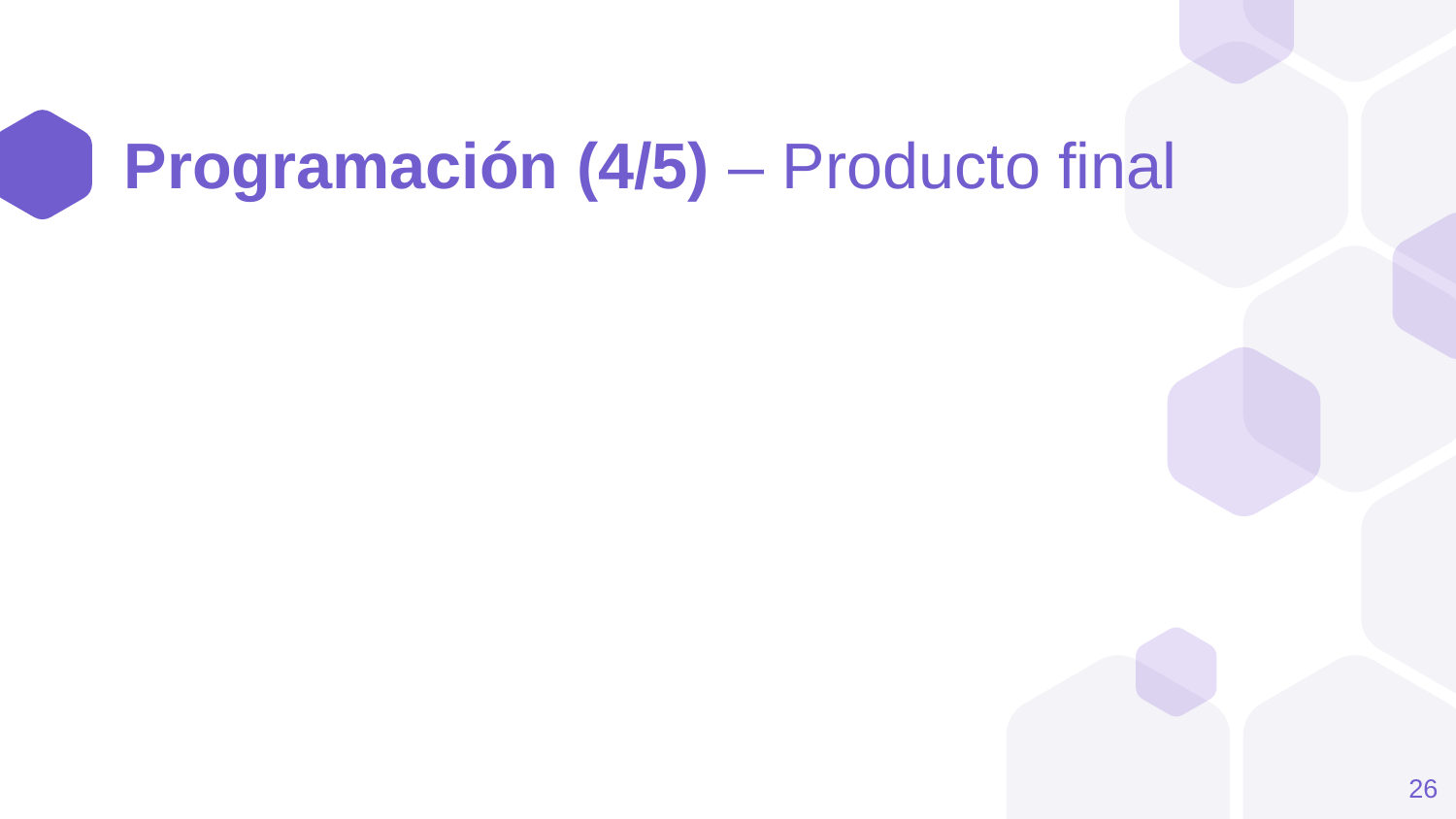

# Programación (4/5) – Producto final

26